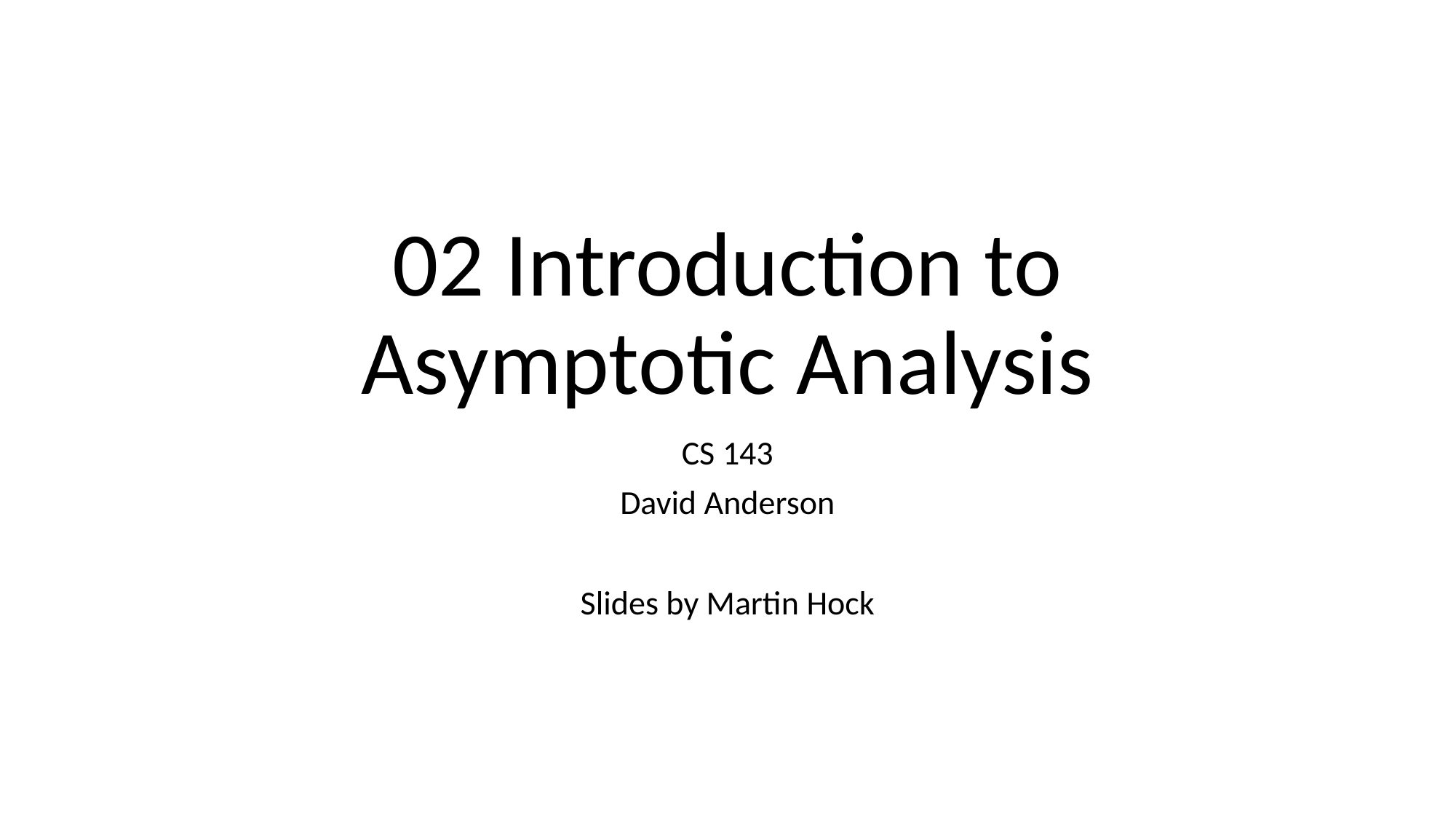

# 02 Introduction to Asymptotic Analysis
CS 143
David Anderson

Slides by Martin Hock